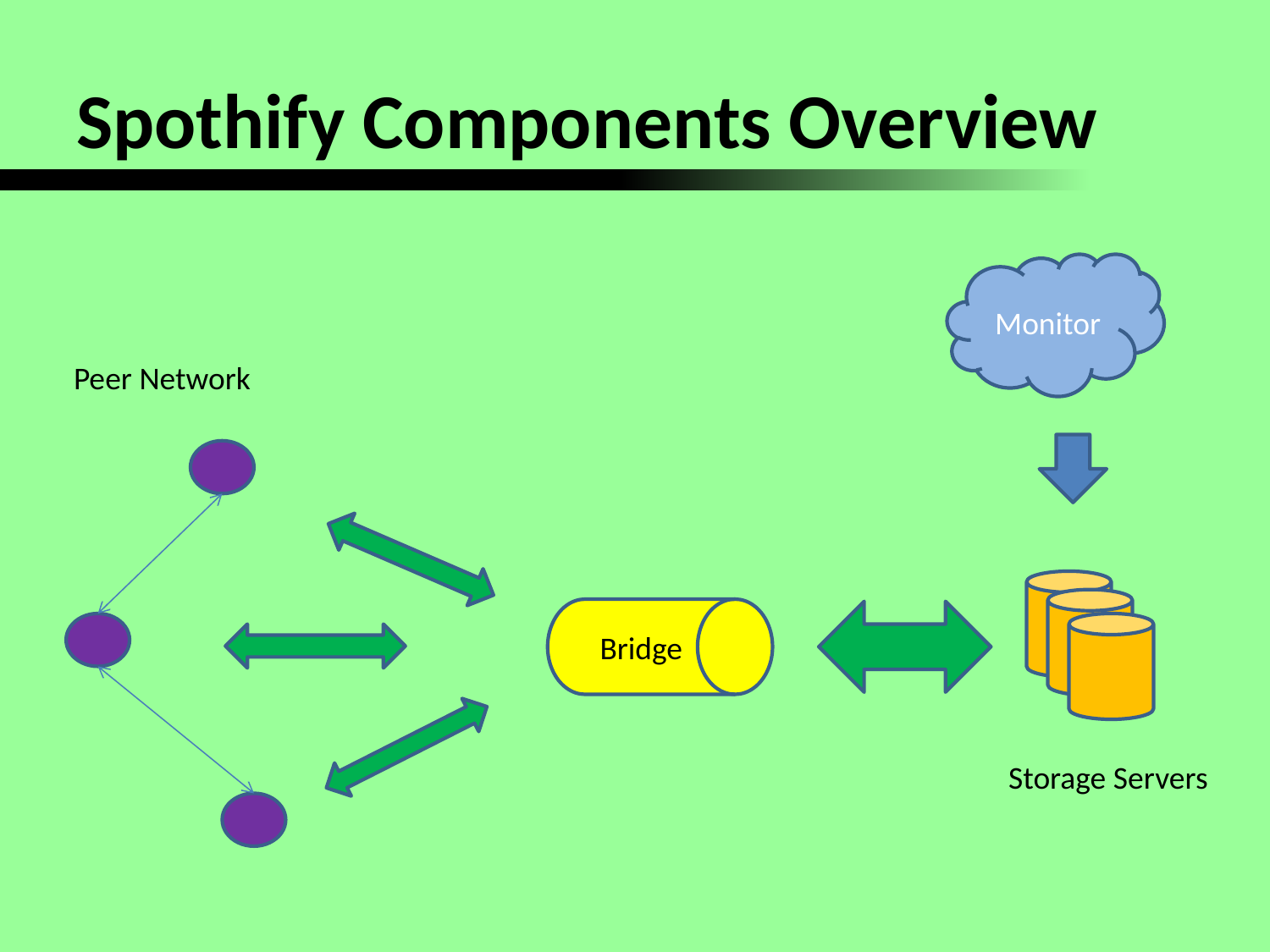

Spothify Components Overview

Monitor
Peer Network

Bridge

Storage Servers